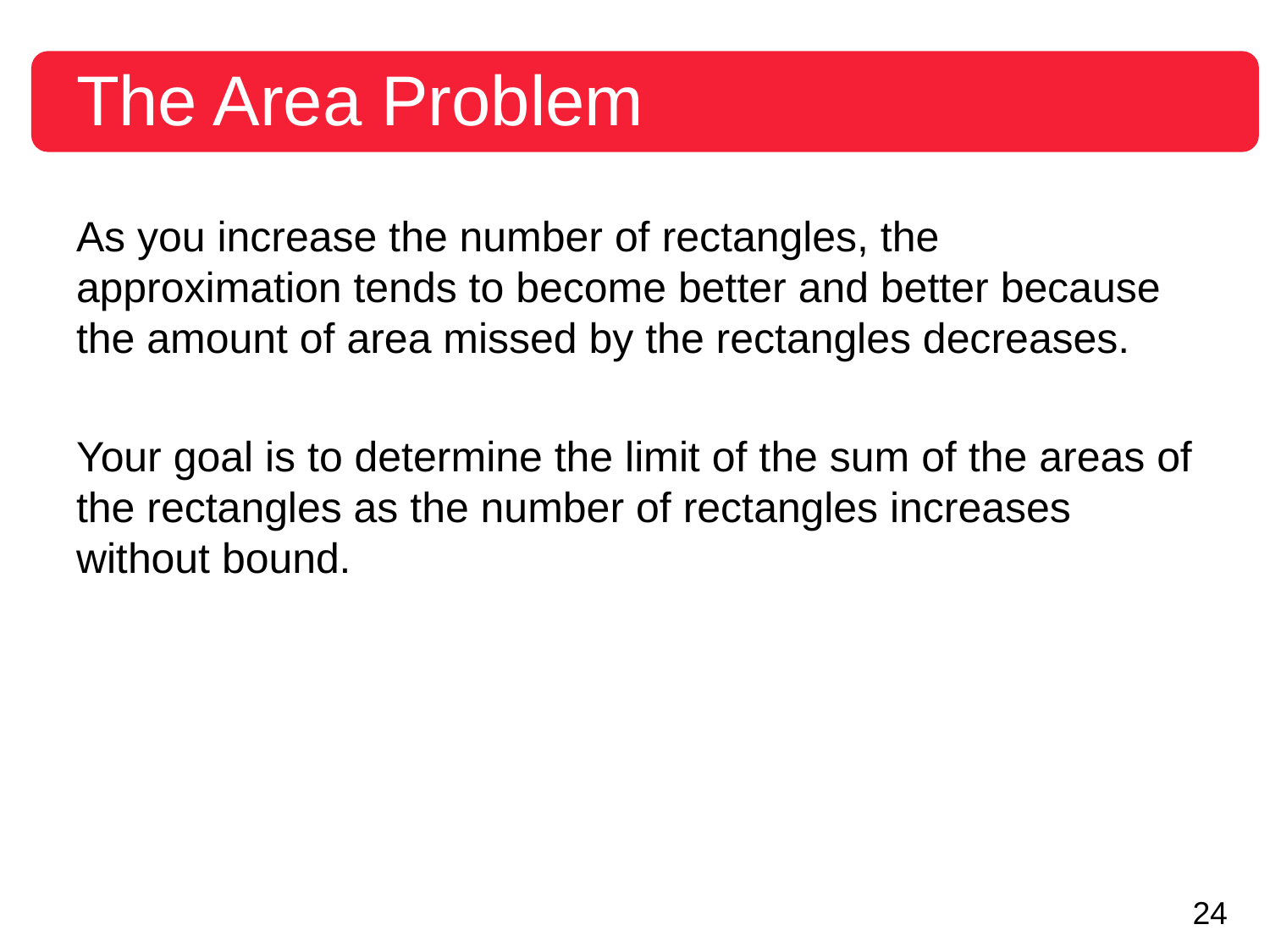

# The Area Problem
As you increase the number of rectangles, the approximation tends to become better and better because the amount of area missed by the rectangles decreases.

Your goal is to determine the limit of the sum of the areas of the rectangles as the number of rectangles increases without bound.